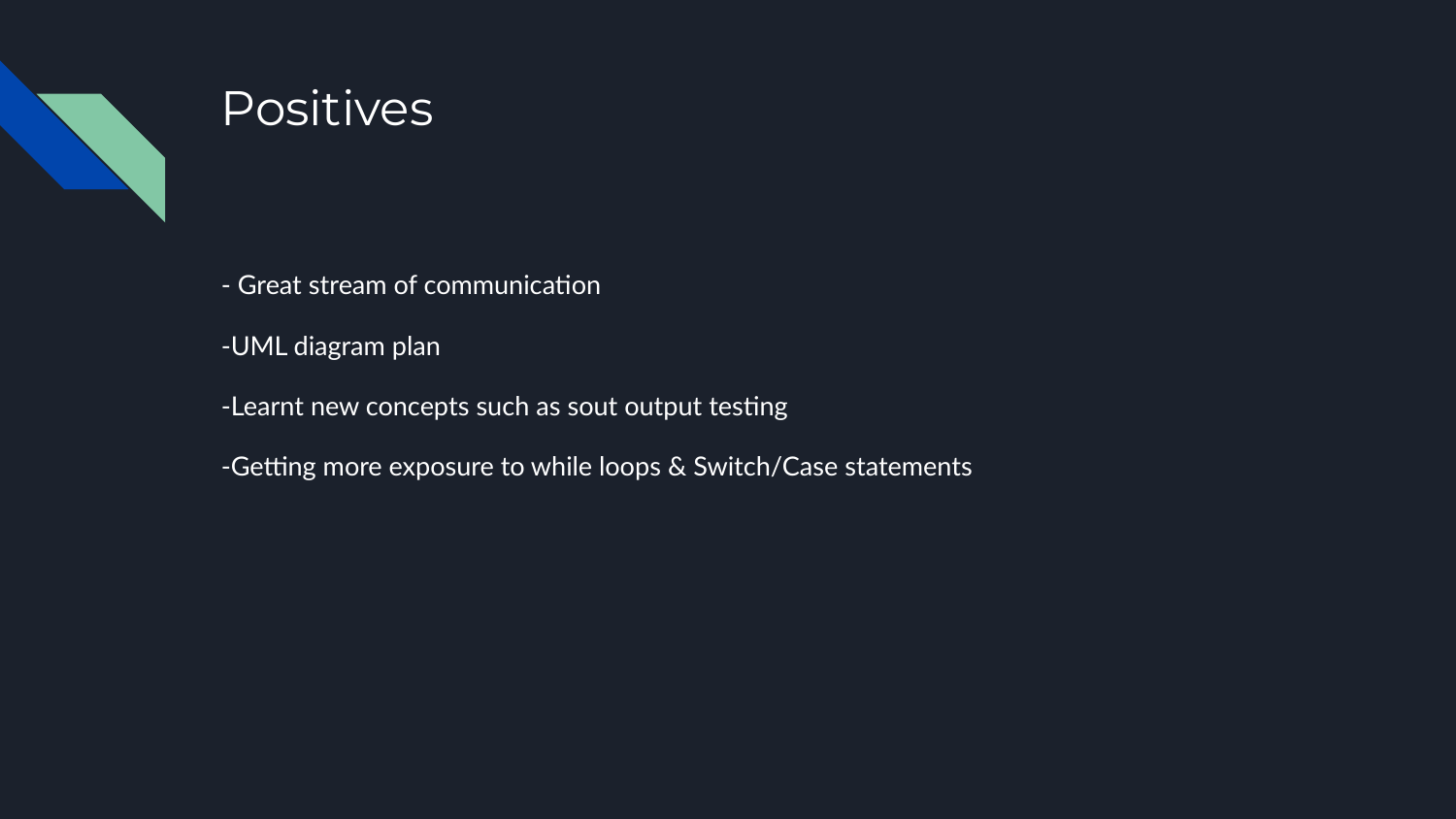

# Positives
- Great stream of communication
-UML diagram plan
-Learnt new concepts such as sout output testing
-Getting more exposure to while loops & Switch/Case statements